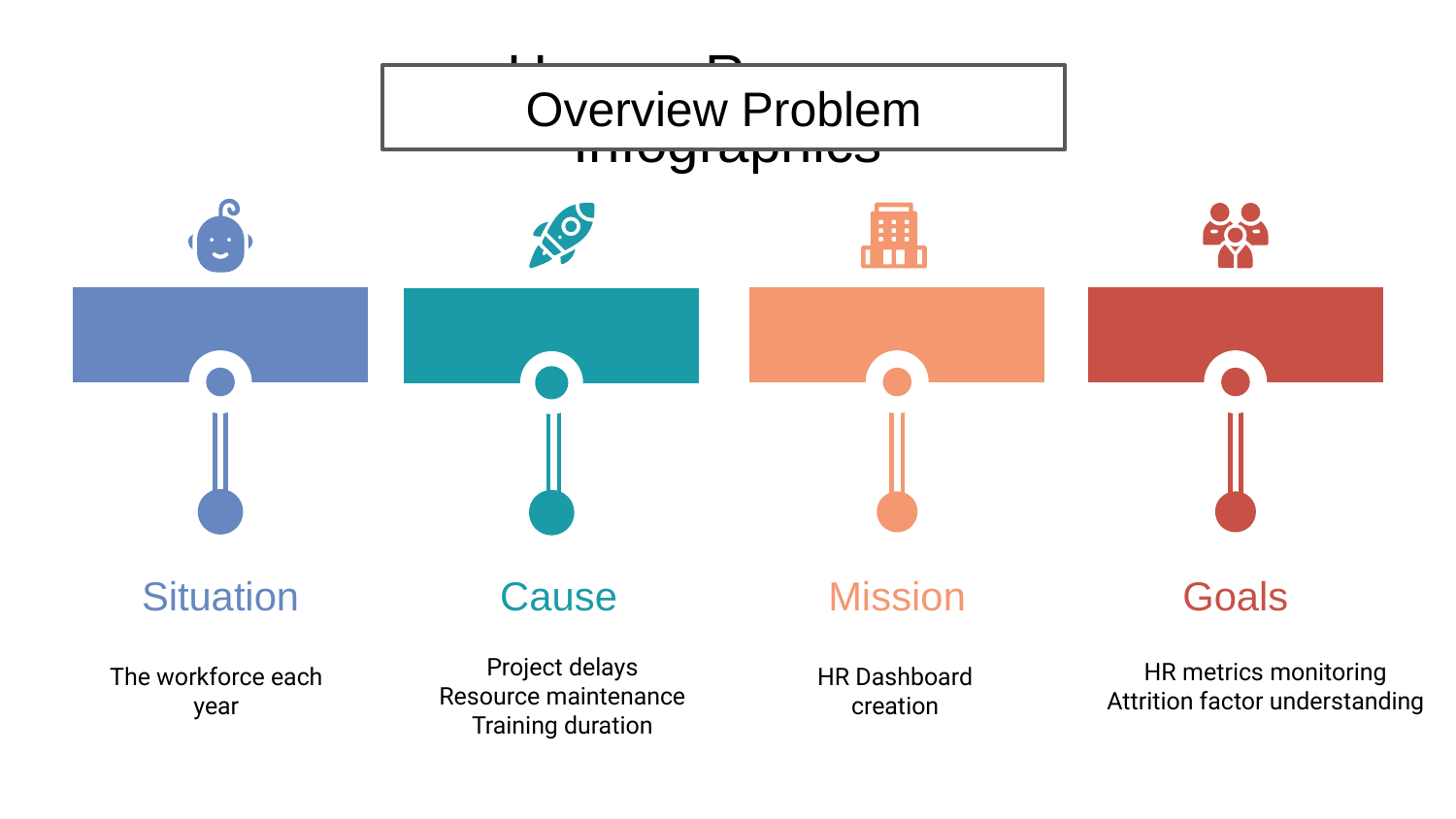

Overview Problem

Situation
Cause
Mission
Goals
HR metrics monitoring
Attrition factor understanding
The workforce each year
HR Dashboard creation
Project delays
Resource maintenance
Training duration